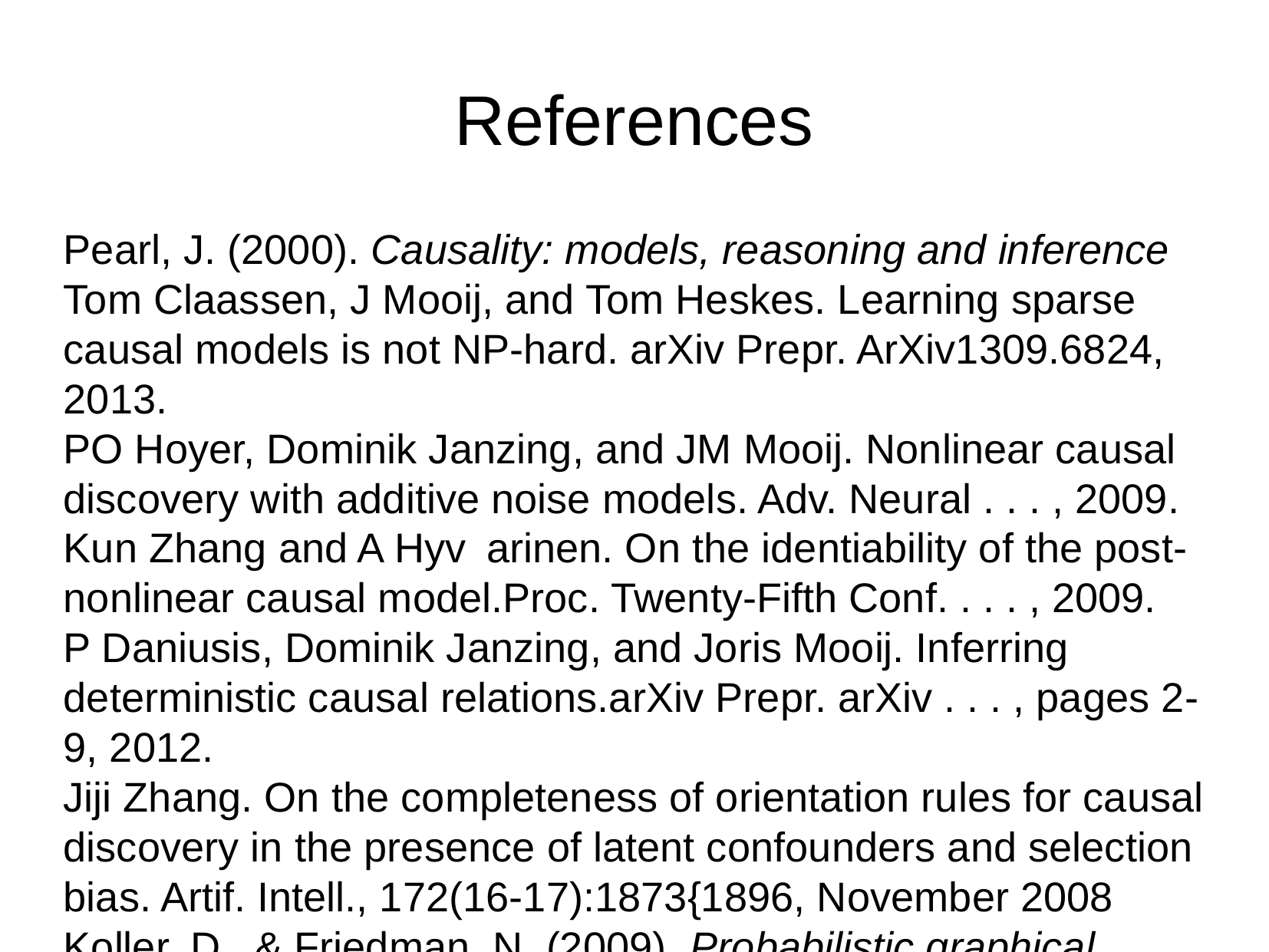

References
Pearl, J. (2000). Causality: models, reasoning and inference
Tom Claassen, J Mooij, and Tom Heskes. Learning sparse causal models is not NP-hard. arXiv Prepr. ArXiv1309.6824, 2013.
PO Hoyer, Dominik Janzing, and JM Mooij. Nonlinear causal discovery with additive noise models. Adv. Neural . . . , 2009.
Kun Zhang and A Hyvarinen. On the identiability of the post-nonlinear causal model.Proc. Twenty-Fifth Conf. . . . , 2009.
P Daniusis, Dominik Janzing, and Joris Mooij. Inferring deterministic causal relations.arXiv Prepr. arXiv . . . , pages 2-9, 2012.
Jiji Zhang. On the completeness of orientation rules for causal discovery in the presence of latent confounders and selection bias. Artif. Intell., 172(16-17):1873{1896, November 2008
Koller, D., & Friedman, N. (2009). Probabilistic graphical models: principles and techniques. (chapters 3 & 21)
Verma 1993 Graphical aspects of causal models Technical Report. UCLA
Spirtes, P., Glymour, C. N., & Scheines, R. (2000). Causation, prediction, and search.
Maathuis, Marloes H., et al. (2010) Predicting causal effects in large-scale systems from observational data. Nature Methods 7.4 : 247-248.
Kalisch, Markus, et al. (2012) Causal inference using graphical models with the R package pcalg. Journal of Statistical Software 47.11 : 1-26.
Shpitser, Ilya, and Judea Pearl. "Identification of conditional interventional distributions." arXiv preprint arXiv:1206.6876 (2012).
Dominik Janzing and Jonas Peters. On causal and anticausal learning JMLR. , 2012.
David Lopez-Paz, Krikamol Muandet, and Benjamin Recht. The Randomized Causation Coefficient. September 2014.
TS Richardson and JM Robins. Single world intervention graphs (SWIGs): a unication of the counterfactual and graphical approaches to causality. Cent. Stat. . . . , (128), 2013.
Jonas Peters, J Mooij, Dominik Janzing, and B Scholkopf. Causal discovery with continuous additive noise models. J. Mach. Learn. Res. 2014.
Sachs, Karen, et al. "Causal protein-signaling networks derived from multiparameter single-cell data." Science 308.5721 (2005): 523-529.
Ebert‐Uphoff, Imme, and Yi Deng. "A new type of climate network based on probabilistic graphical models: Results of boreal winter versus summer." Geophysical Research Letters 39.19 (2012).
Taruttis, Franziska, Rainer Spang, and Julia C. Engelmann. "A statistical approach to virtual cellular experiments: improved causal discovery using accumulation IDA (aIDA)." Bioinformatics (2015): btv461.
Statnikov, Alexander, et al. "New methods for separating causes from effects in genomics data." BMC genomics 13.Suppl 8 (2012): S22.
Smith, Stephen M., et al. "Network modelling methods for FMRI." Neuroimage 54.2 (2011): 875-891.
Ramsey, Joseph D., et al. "Six problems for causal inference from fMRI." Neuroimage 49.2 (2010): 1545-1558
Iyer, Swathi P., et al. "Inferring functional connectivity in MRI using Bayesian network structure learning with a modified PC algorithm." Neuroimage 75 (2013): 165-175.
Ruzzano, Laura, Denny Borsboom, and Hilde M. Geurts. "Repetitive Behaviors in Autism and Obsessive–Compulsive Disorder: New Perspectives from a Network Analysis." Journal of autism and developmental disorders 45.1 (2015): 192-202.